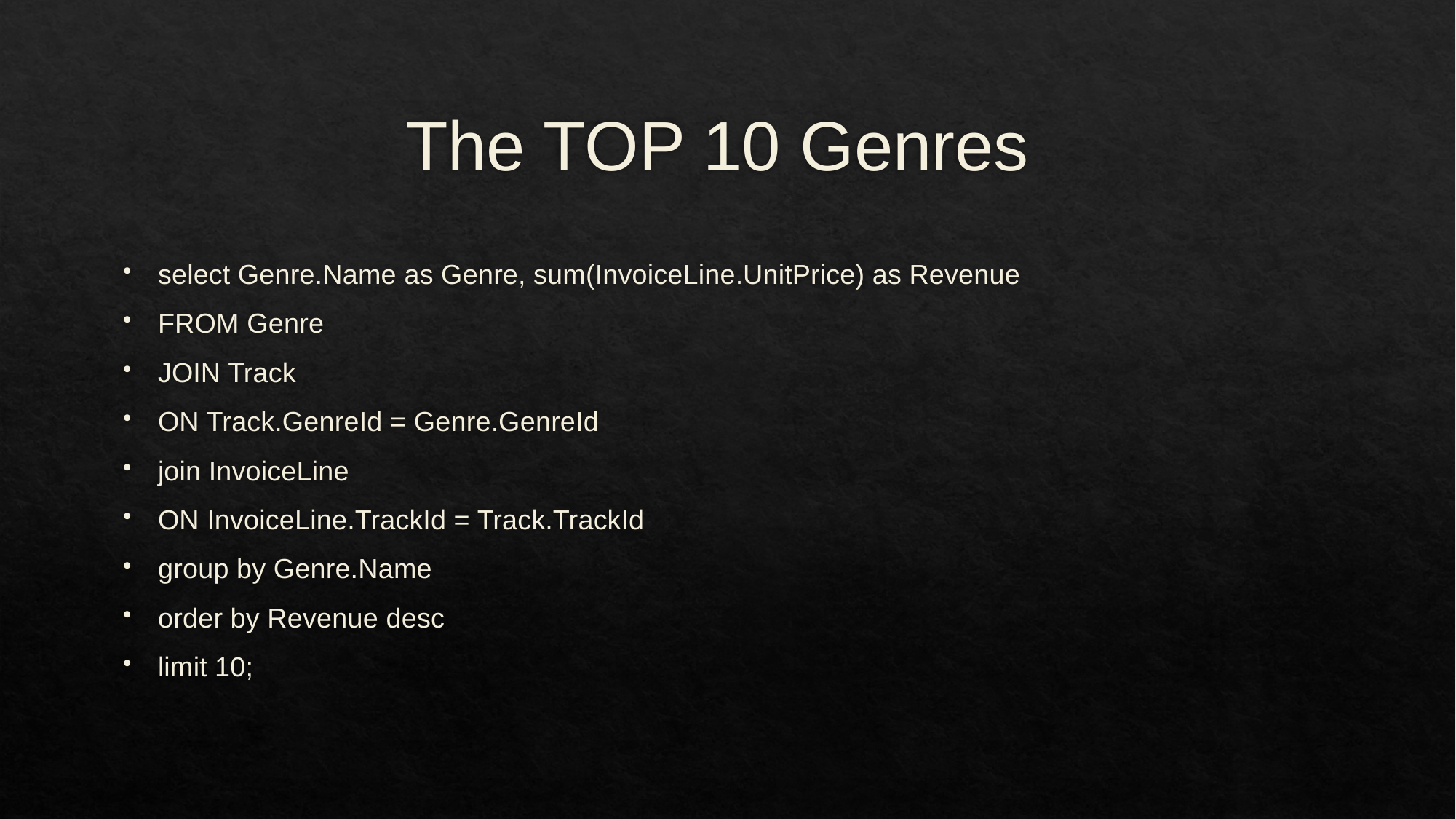

# The TOP 10 Genres
select Genre.Name as Genre, sum(InvoiceLine.UnitPrice) as Revenue
FROM Genre
JOIN Track
ON Track.GenreId = Genre.GenreId
join InvoiceLine
ON InvoiceLine.TrackId = Track.TrackId
group by Genre.Name
order by Revenue desc
limit 10;